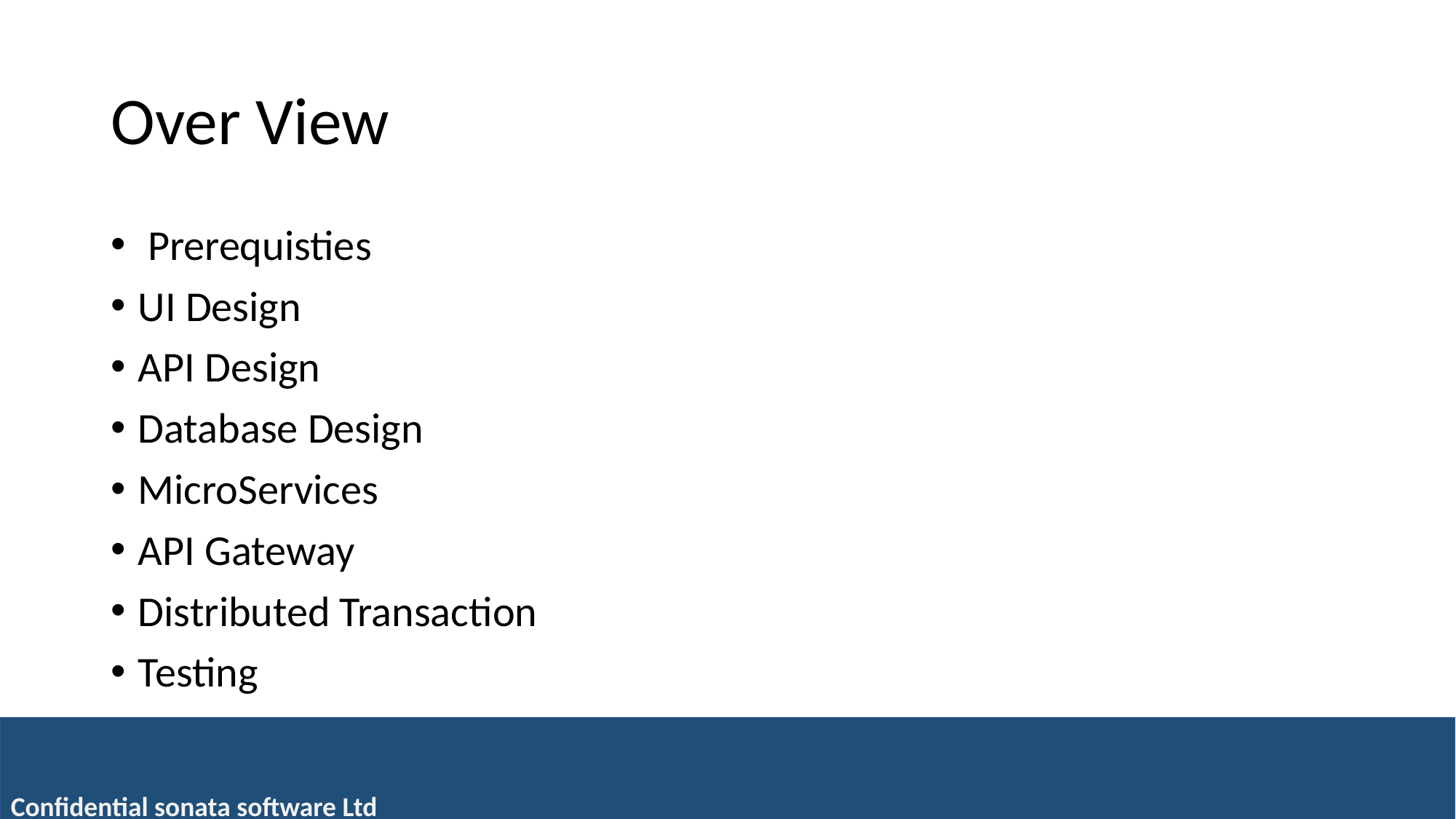

# Over View
 Prerequisties
UI Design
API Design
Database Design
MicroServices
API Gateway
Distributed Transaction
Testing

Confidential sonata software Ltd